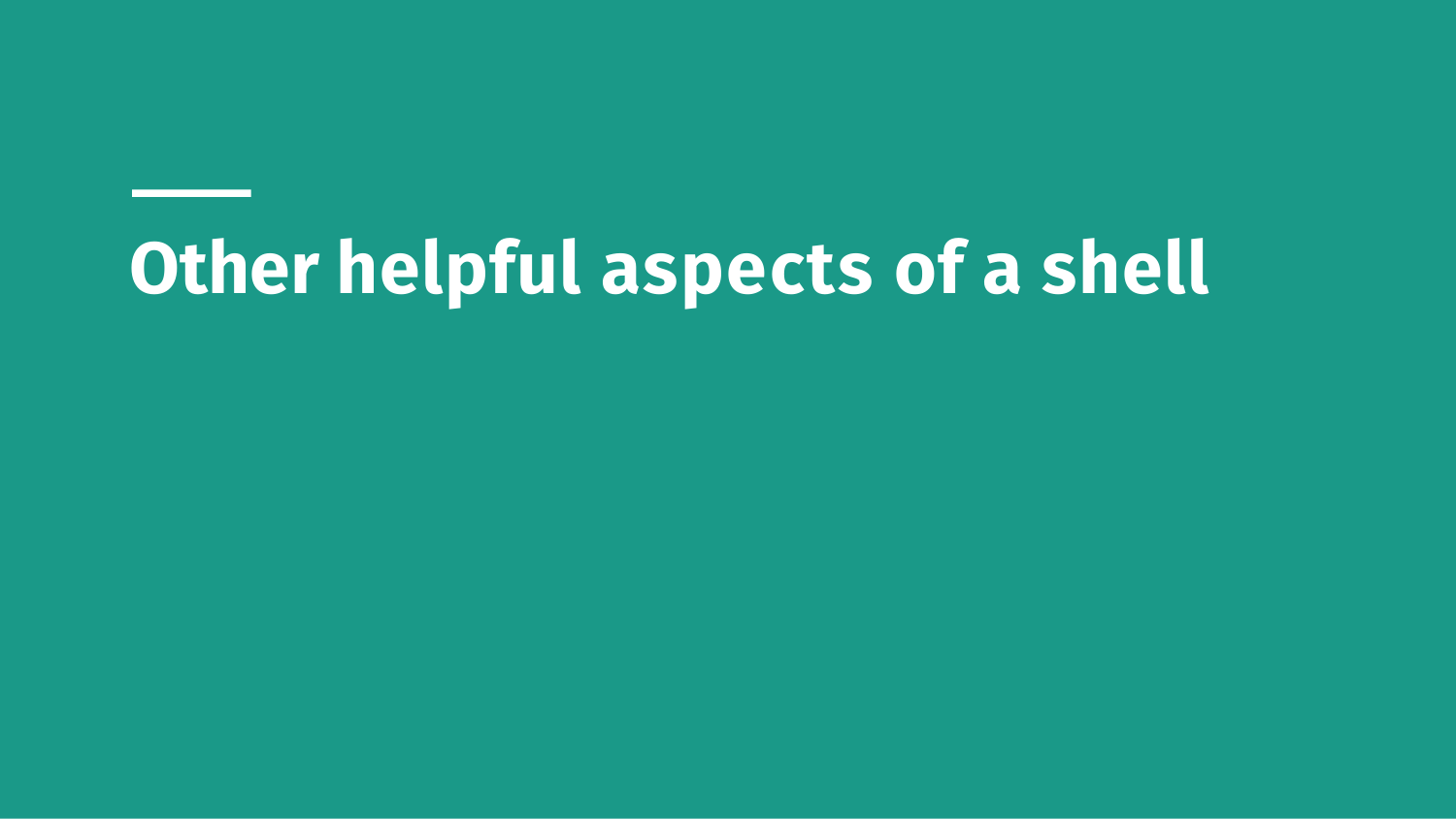

# Other helpful aspects of a shell